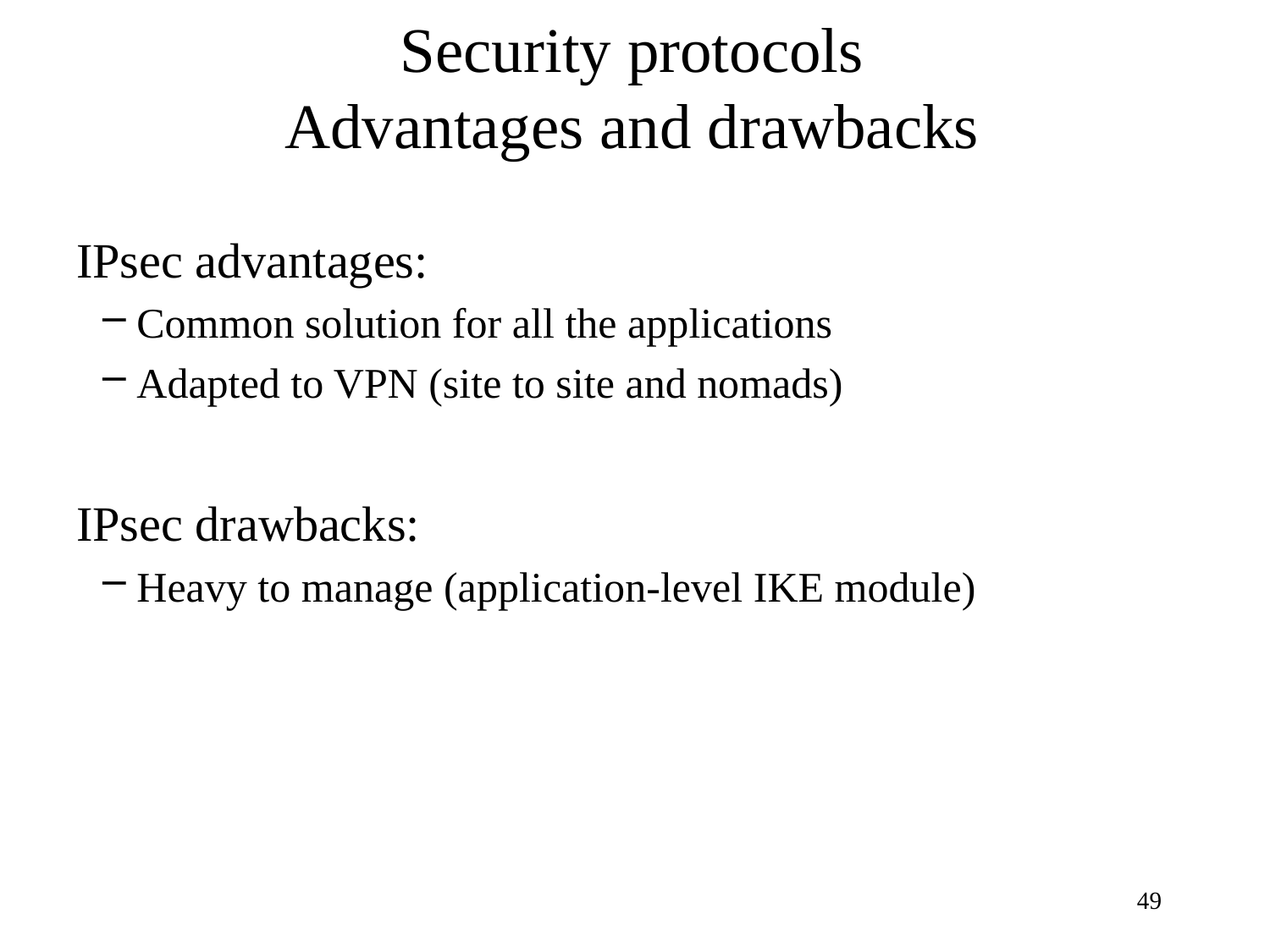

# Security protocols Advantages and drawbacks
IPsec advantages:
 Common solution for all the applications
 Adapted to VPN (site to site and nomads)

IPsec drawbacks:
 Heavy to manage (application-level IKE module)

49